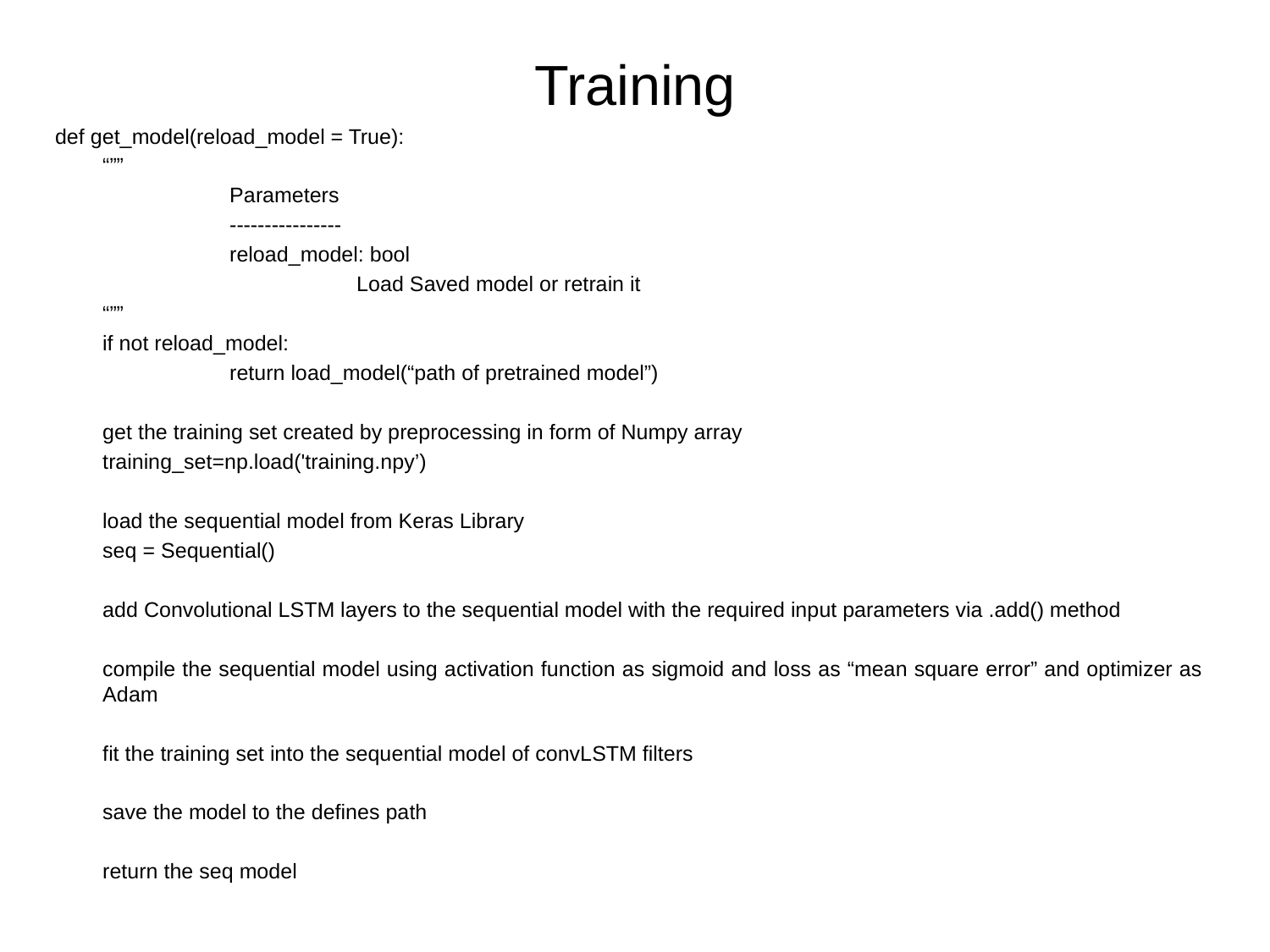

# Training
def get_model(reload_model = True):
	“””
		Parameters
		----------------
		reload_model: bool
			Load Saved model or retrain it
	“””
	if not reload_model:
		return load_model(“path of pretrained model”)

	get the training set created by preprocessing in form of Numpy array
	training_set=np.load('training.npy’)

	load the sequential model from Keras Library
	seq = Sequential()

	add Convolutional LSTM layers to the sequential model with the required input parameters via .add() method

	compile the sequential model using activation function as sigmoid and loss as “mean square error” and optimizer as Adam

	fit the training set into the sequential model of convLSTM filters

	save the model to the defines path

	return the seq model